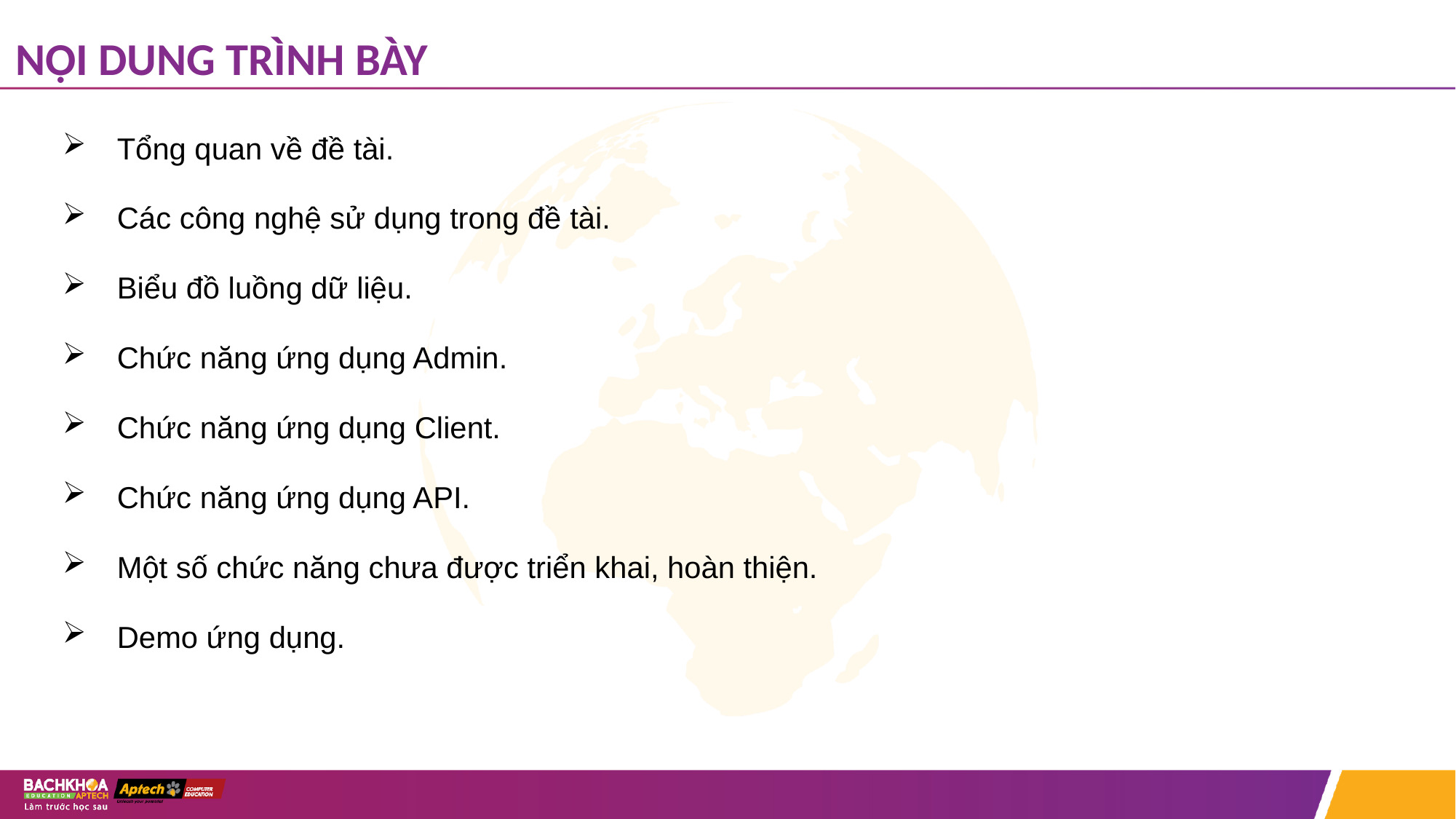

# NỘI DUNG TRÌNH BÀY
Tổng quan về đề tài.
Các công nghệ sử dụng trong đề tài.
Biểu đồ luồng dữ liệu.
Chức năng ứng dụng Admin.
Chức năng ứng dụng Client.
Chức năng ứng dụng API.
Một số chức năng chưa được triển khai, hoàn thiện.
Demo ứng dụng.